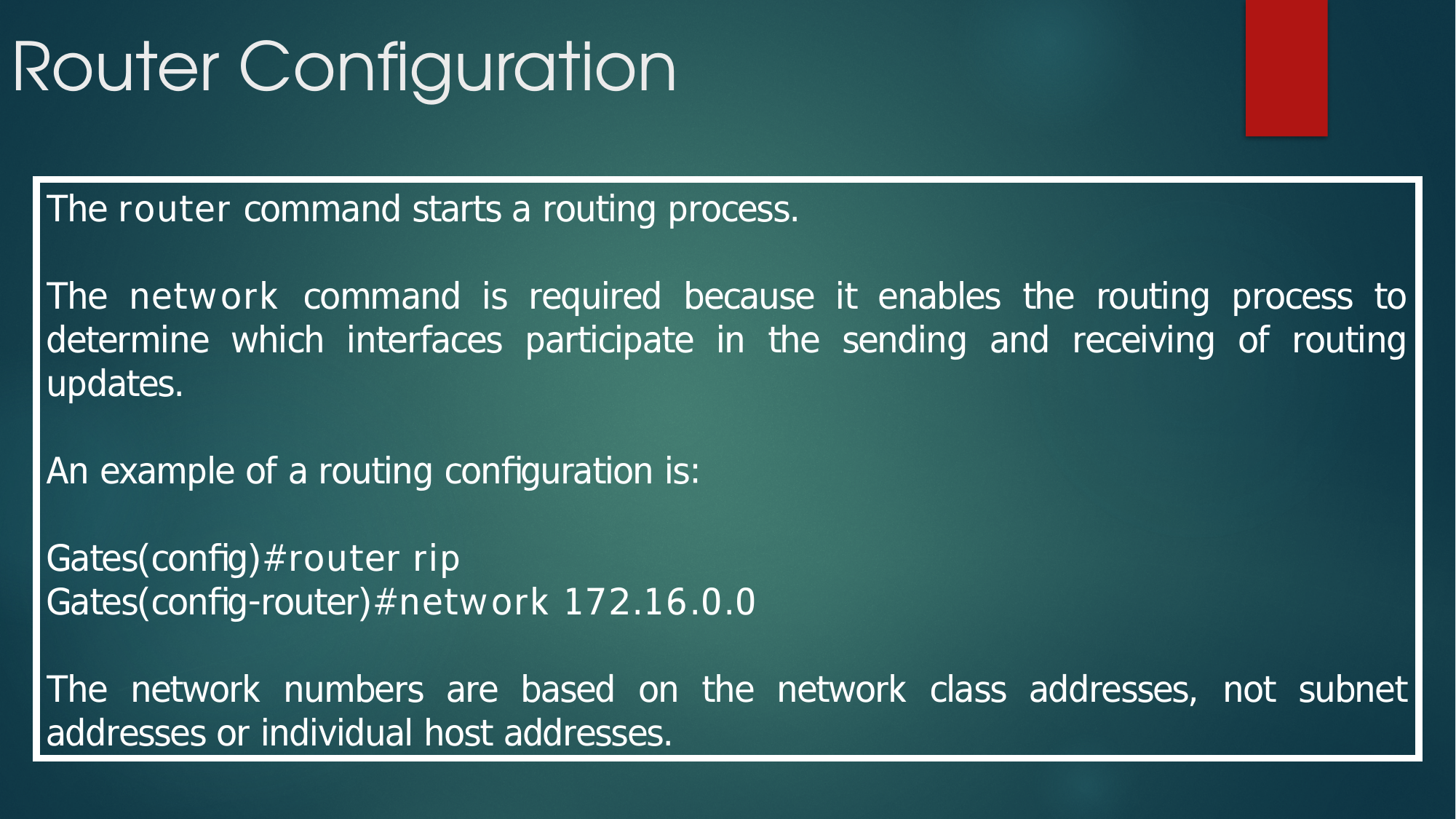

# Router Configuration
The router command starts a routing process.

The network command is required because it enables the routing process to determine which interfaces participate in the sending and receiving of routing updates.

An example of a routing configuration is:

Gates(config)#router rip
Gates(config-router)#network 172.16.0.0

The network numbers are based on the network class addresses, not subnet addresses or individual host addresses.